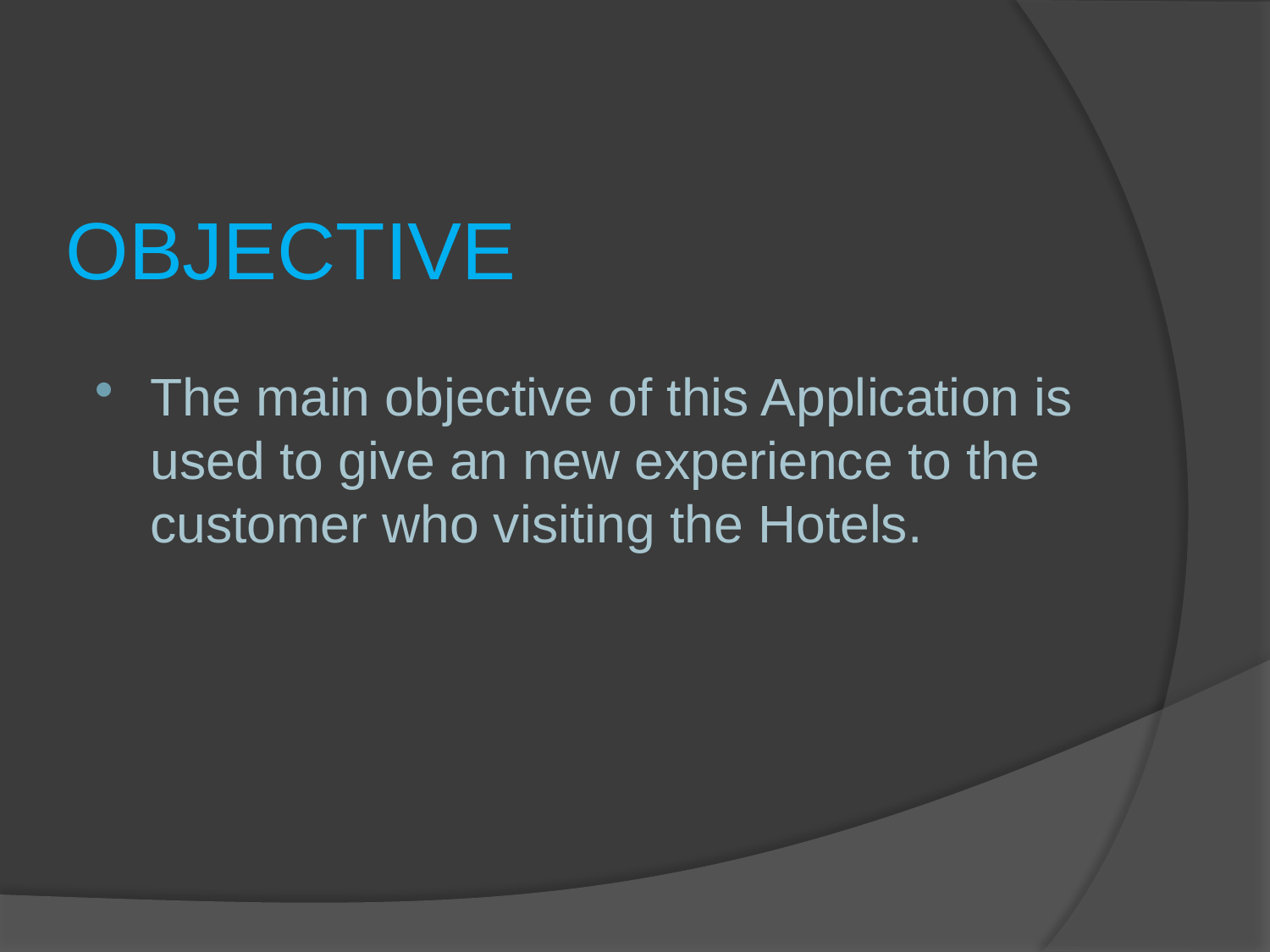

# OBJECTIVE
The main objective of this Application is used to give an new experience to the customer who visiting the Hotels.